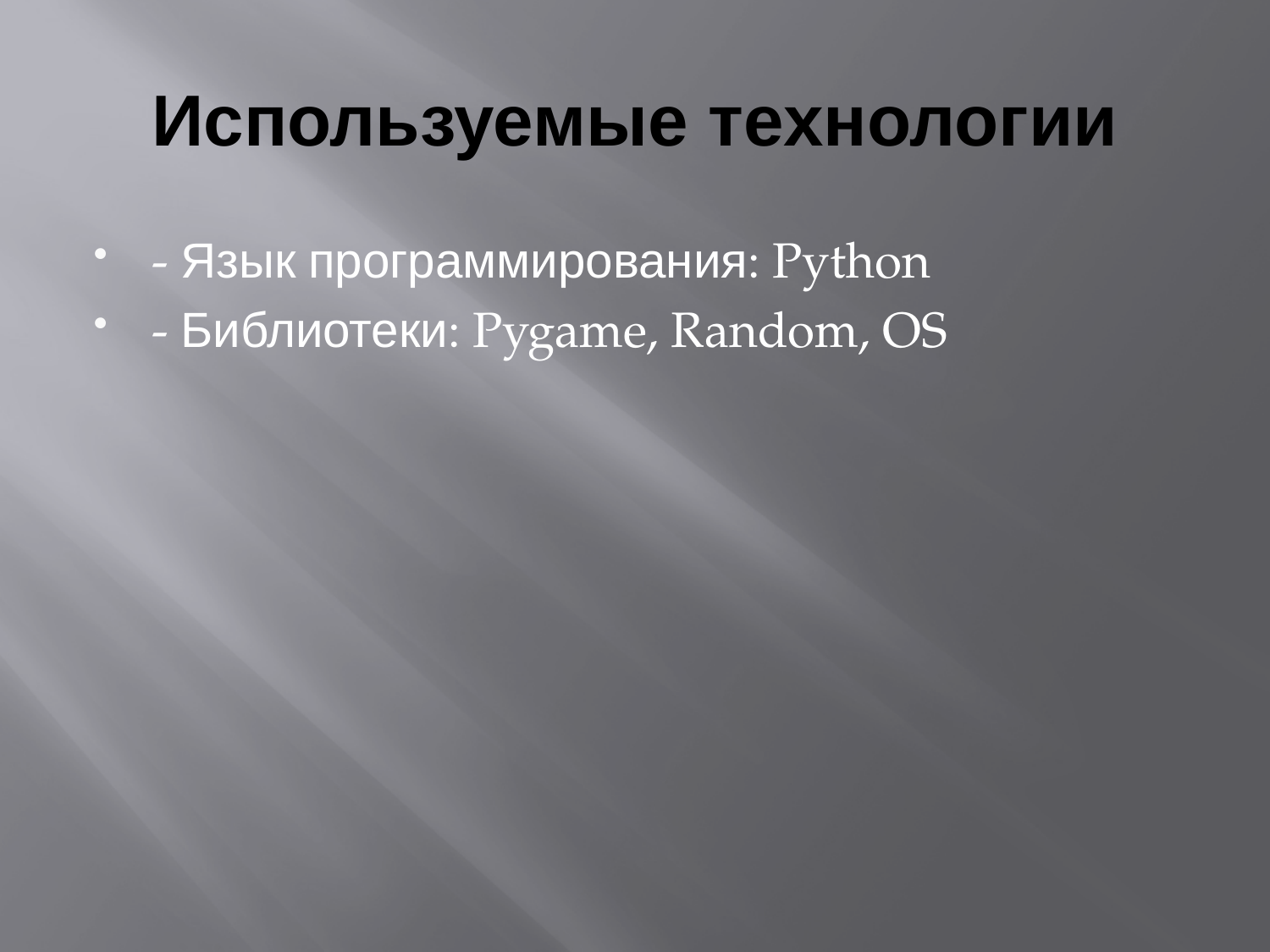

# Используемые технологии
- Язык программирования: Python
- Библиотеки: Pygame, Random, OS